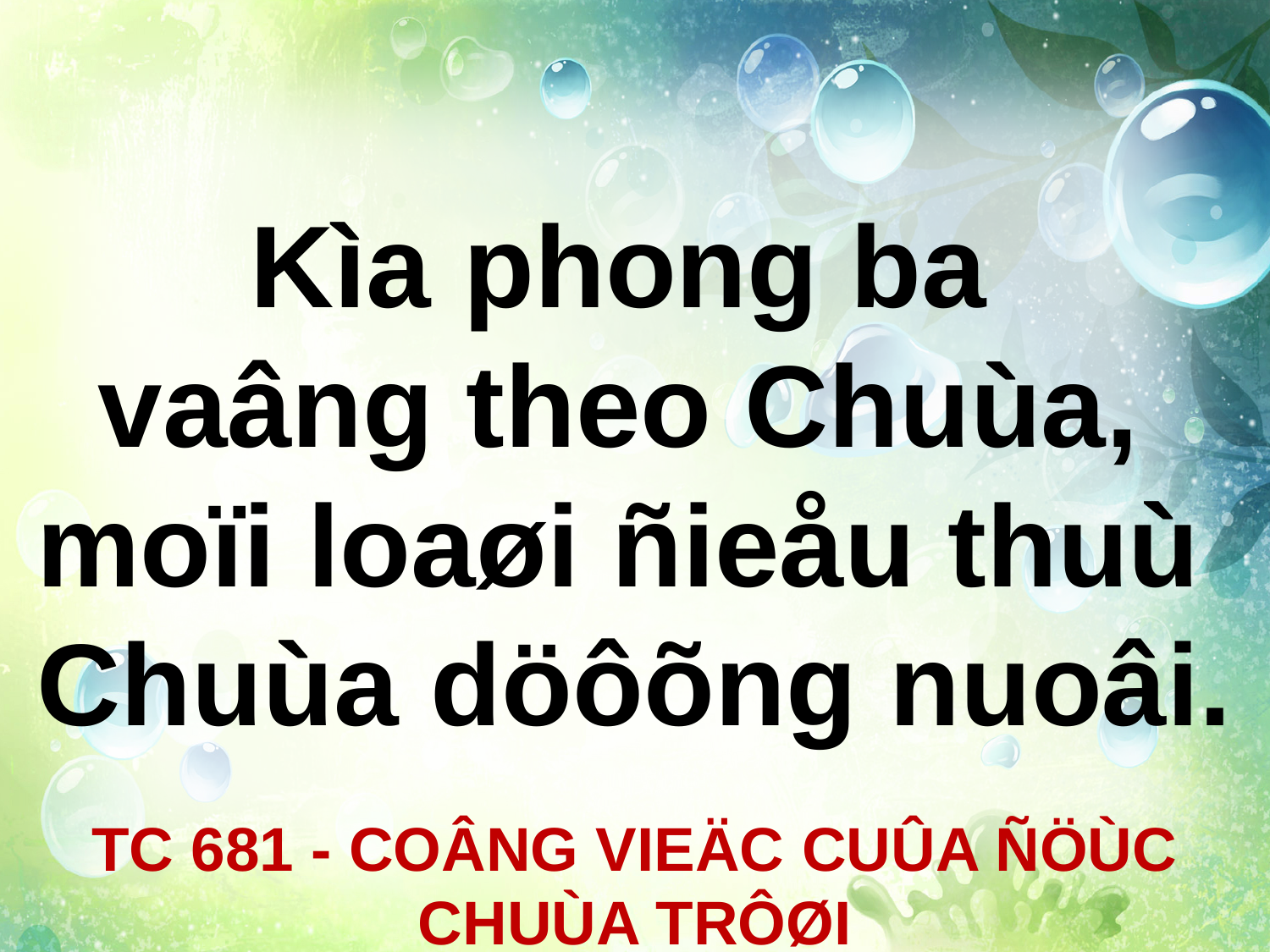

Kìa phong ba
vaâng theo Chuùa,
moïi loaøi ñieåu thuù
Chuùa döôõng nuoâi.
TC 681 - COÂNG VIEÄC CUÛA ÑÖÙC CHUÙA TRÔØI